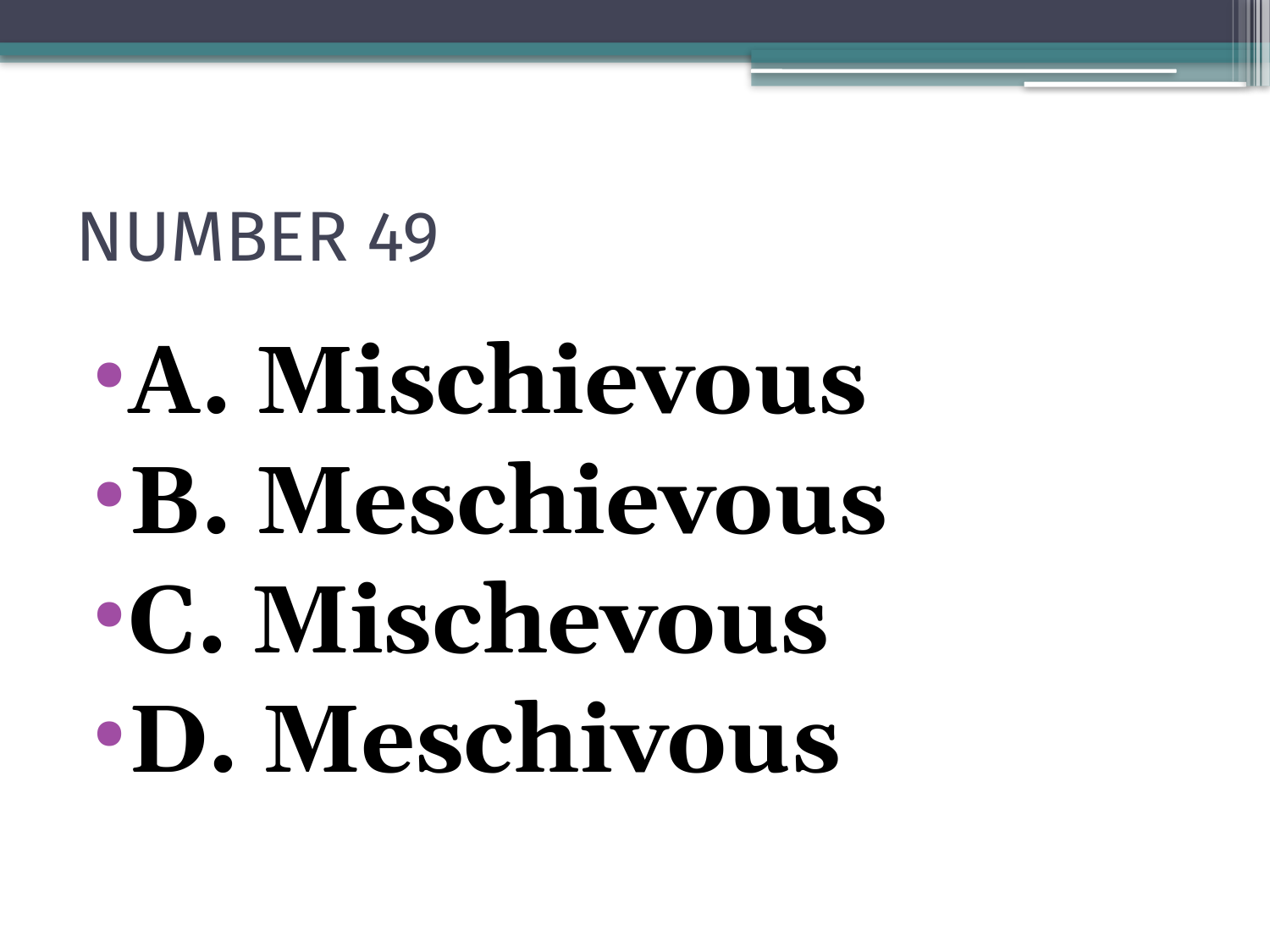

# NUMBER 49
A. Mischievous
B. Meschievous
C. Mischevous
D. Meschivous